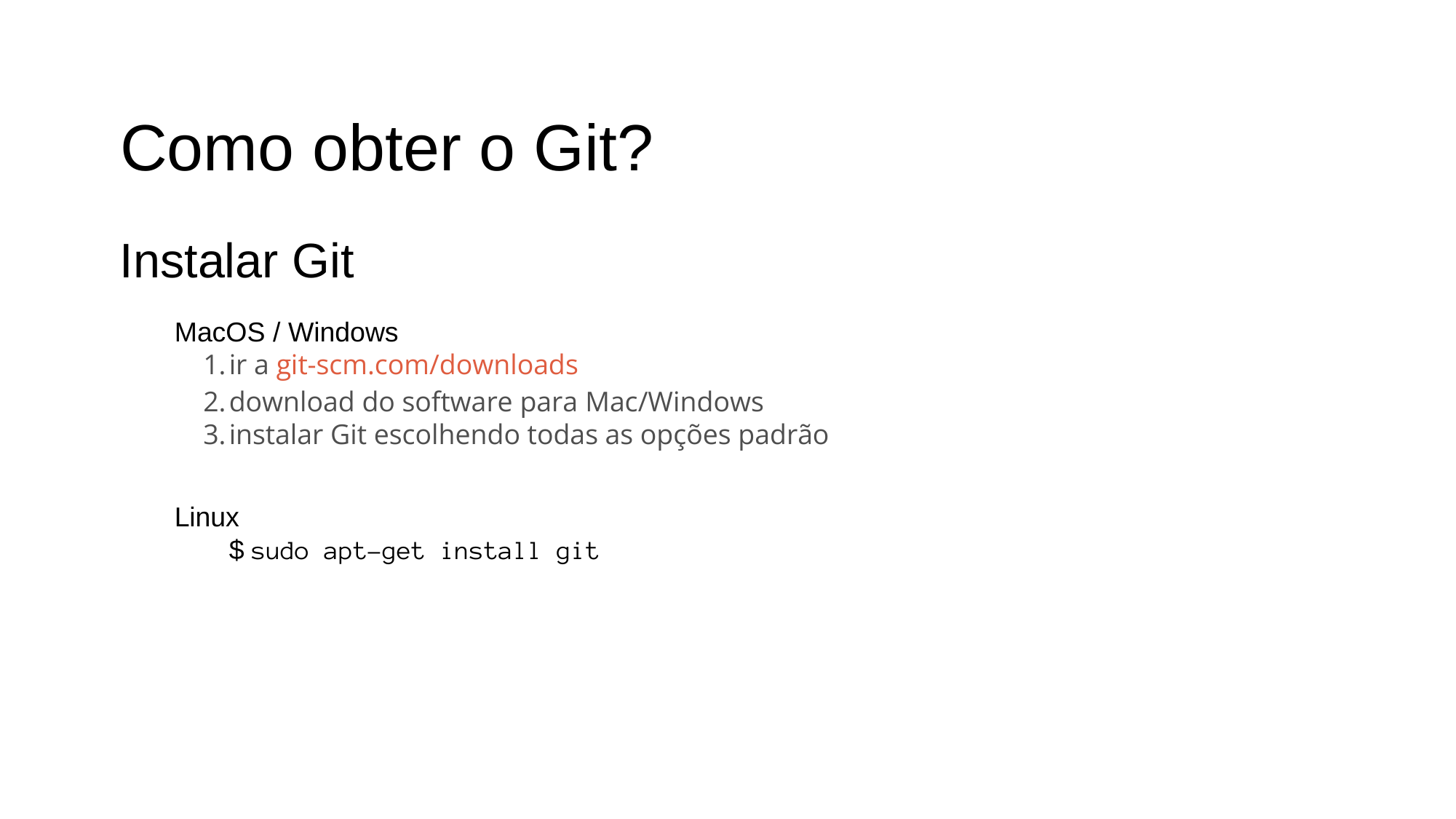

# Como obter o Git?
Instalar Git
MacOS / Windows
ir a git-scm.com/downloads
download do software para Mac/Windows
instalar Git escolhendo todas as opções padrão

Linux
$ sudo apt-get install git